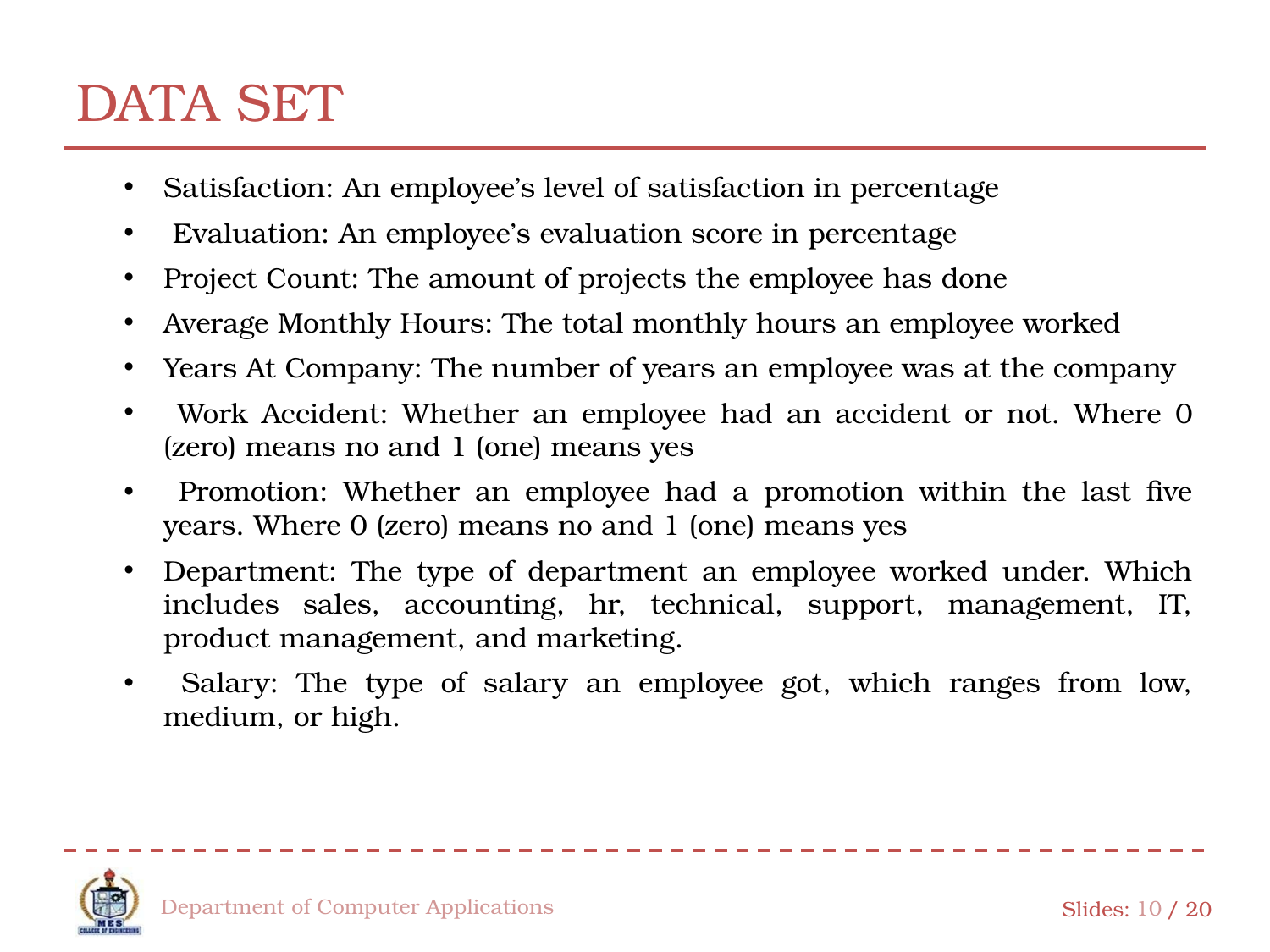

# DATA SET
Satisfaction: An employee’s level of satisfaction in percentage
 Evaluation: An employee’s evaluation score in percentage
Project Count: The amount of projects the employee has done
Average Monthly Hours: The total monthly hours an employee worked
Years At Company: The number of years an employee was at the company
 Work Accident: Whether an employee had an accident or not. Where 0 (zero) means no and 1 (one) means yes
 Promotion: Whether an employee had a promotion within the last five years. Where 0 (zero) means no and 1 (one) means yes
Department: The type of department an employee worked under. Which includes sales, accounting, hr, technical, support, management, IT, product management, and marketing.
 Salary: The type of salary an employee got, which ranges from low, medium, or high.
Department of Computer Applications
10